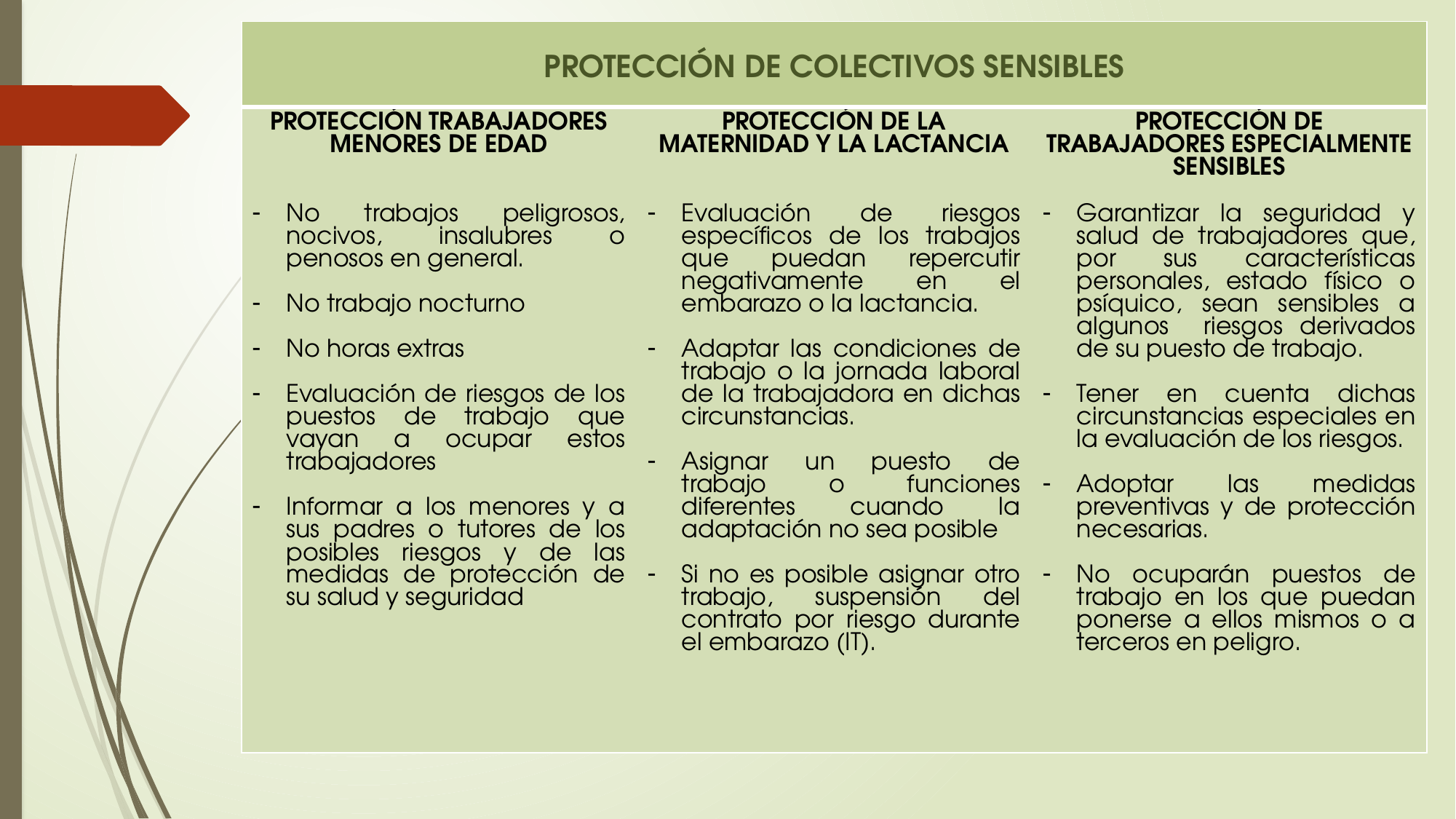

| PROTECCIÓN DE COLECTIVOS SENSIBLES |  |  |
| --- | --- | --- |
| PROTECCIÓN TRABAJADORES MENORES DE EDAD | PROTECCIÓN DE LA MATERNIDAD Y LA LACTANCIA | PROTECCIÓN DE TRABAJADORES ESPECIALMENTE SENSIBLES |
| No trabajos peligrosos, nocivos, insalubres o penosos en general. No trabajo nocturno No horas extras Evaluación de riesgos de los puestos de trabajo que vayan a ocupar estos trabajadores Informar a los menores y a sus padres o tutores de los posibles riesgos y de las medidas de protección de su salud y seguridad | Evaluación de riesgos específicos de los trabajos que puedan repercutir negativamente en el embarazo o la lactancia. Adaptar las condiciones de trabajo o la jornada laboral de la trabajadora en dichas circunstancias. Asignar un puesto de trabajo o funciones diferentes cuando la adaptación no sea posible Si no es posible asignar otro trabajo, suspensión del contrato por riesgo durante el embarazo (IT). | Garantizar la seguridad y salud de trabajadores que, por sus características personales, estado físico o psíquico, sean sensibles a algunos riesgos derivados de su puesto de trabajo. Tener en cuenta dichas circunstancias especiales en la evaluación de los riesgos. Adoptar las medidas preventivas y de protección necesarias. No ocuparán puestos de trabajo en los que puedan ponerse a ellos mismos o a terceros en peligro. |